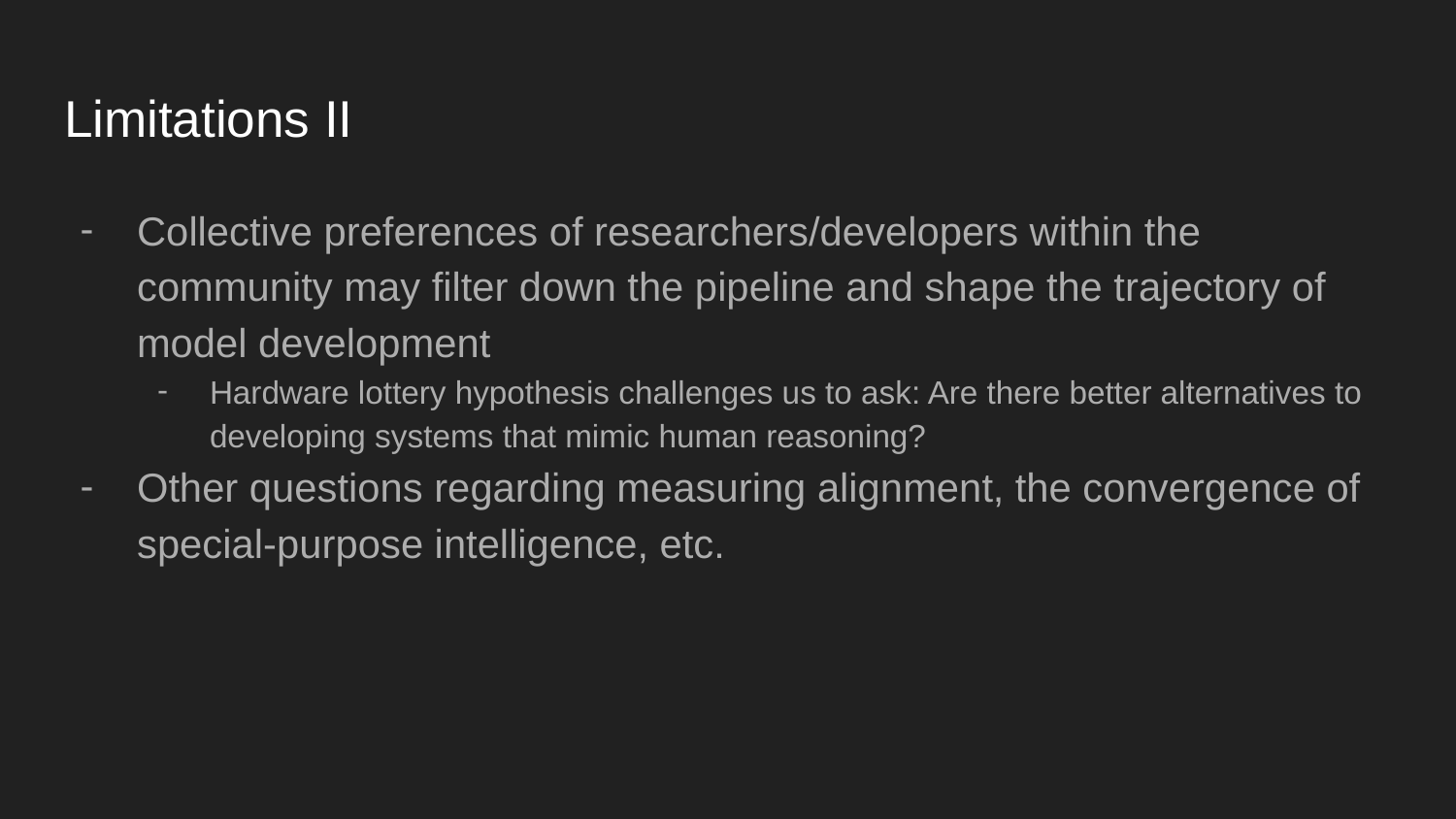

# Limitations II
Collective preferences of researchers/developers within the community may filter down the pipeline and shape the trajectory of model development
Hardware lottery hypothesis challenges us to ask: Are there better alternatives to developing systems that mimic human reasoning?
Other questions regarding measuring alignment, the convergence of special-purpose intelligence, etc.